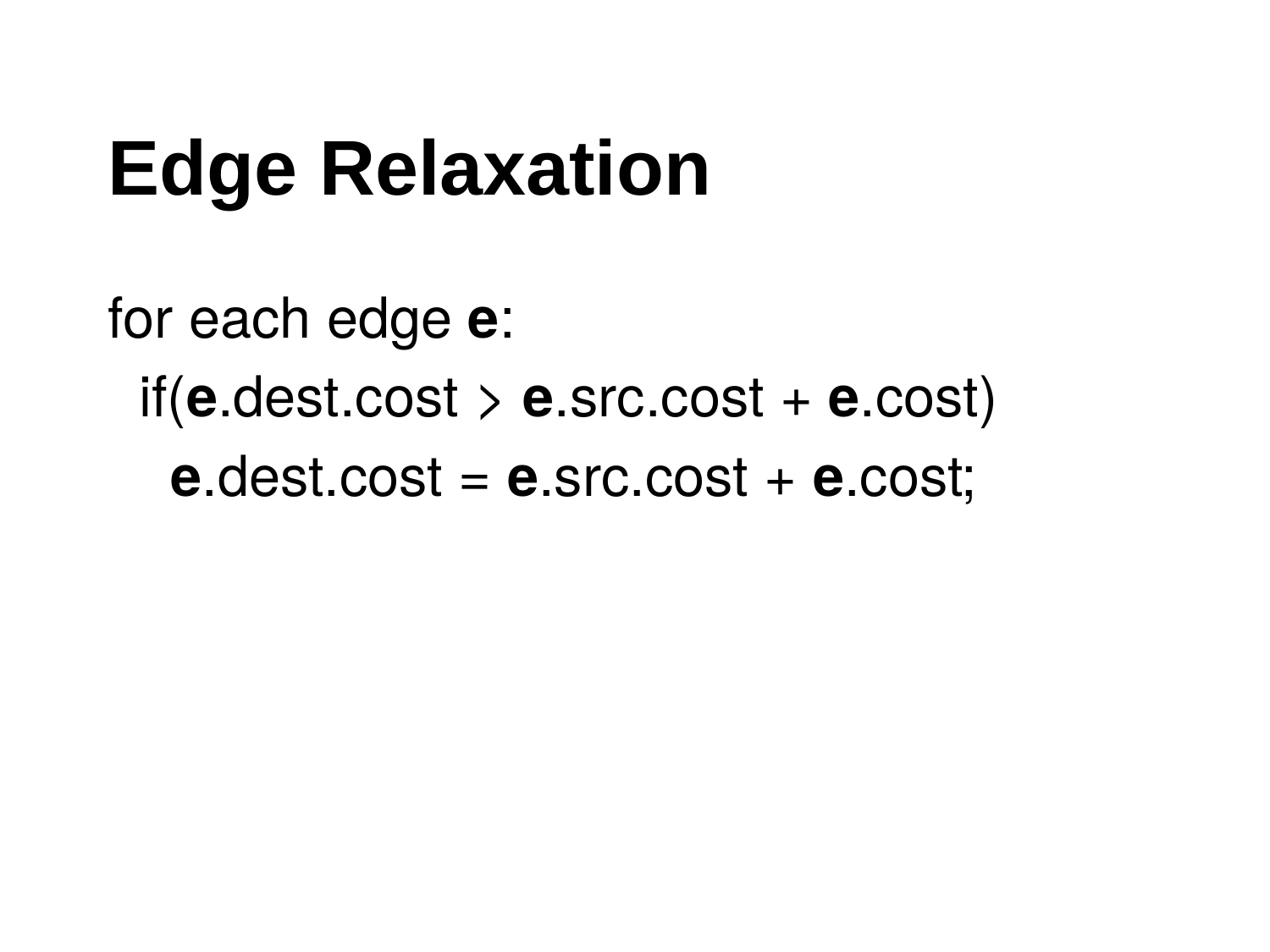

# Edge Relaxation
for each edge e:
  if(e.dest.cost > e.src.cost + e.cost)
    e.dest.cost = e.src.cost + e.cost;